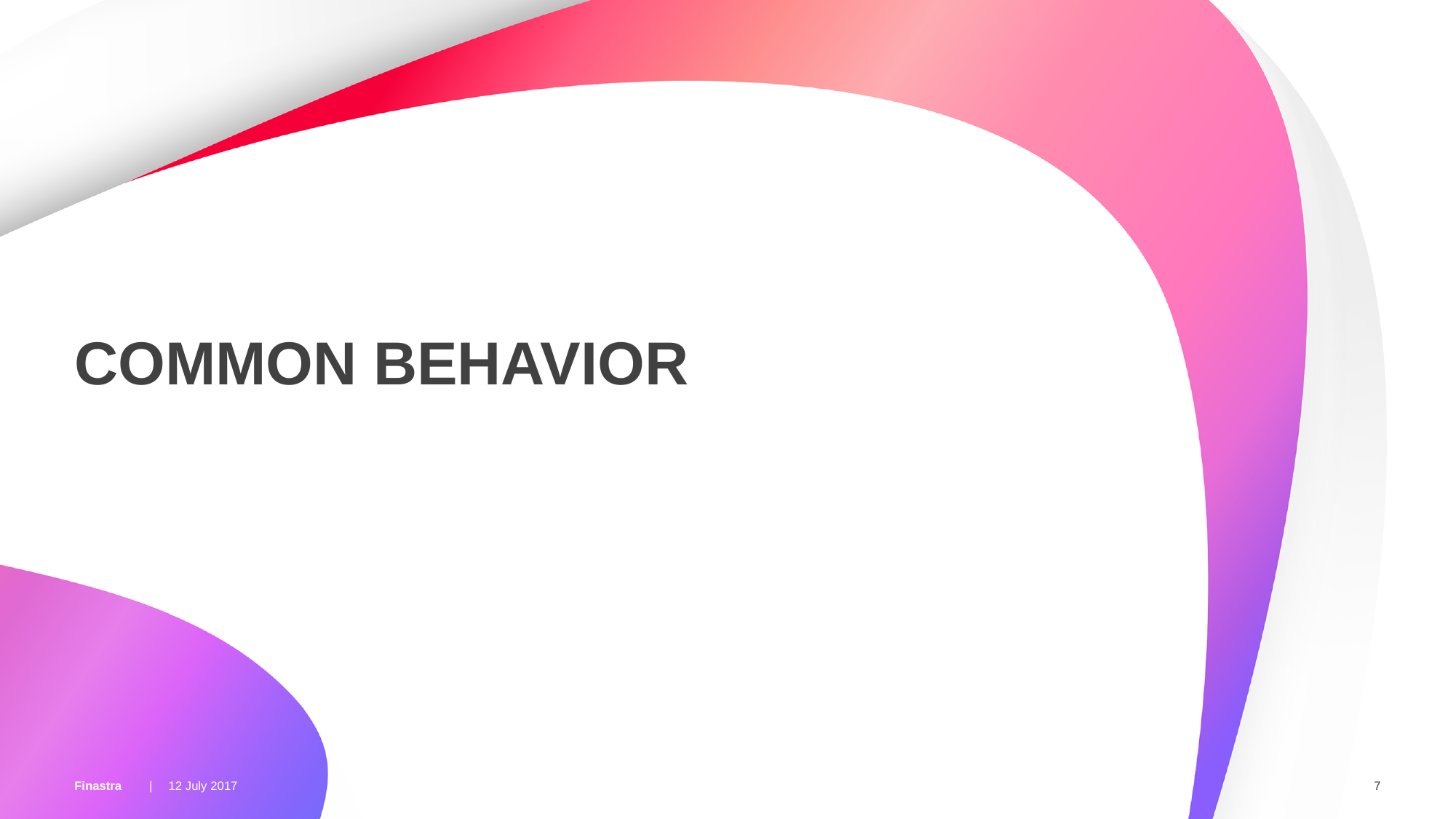

# COMMON Behavior
12 July 2017
7